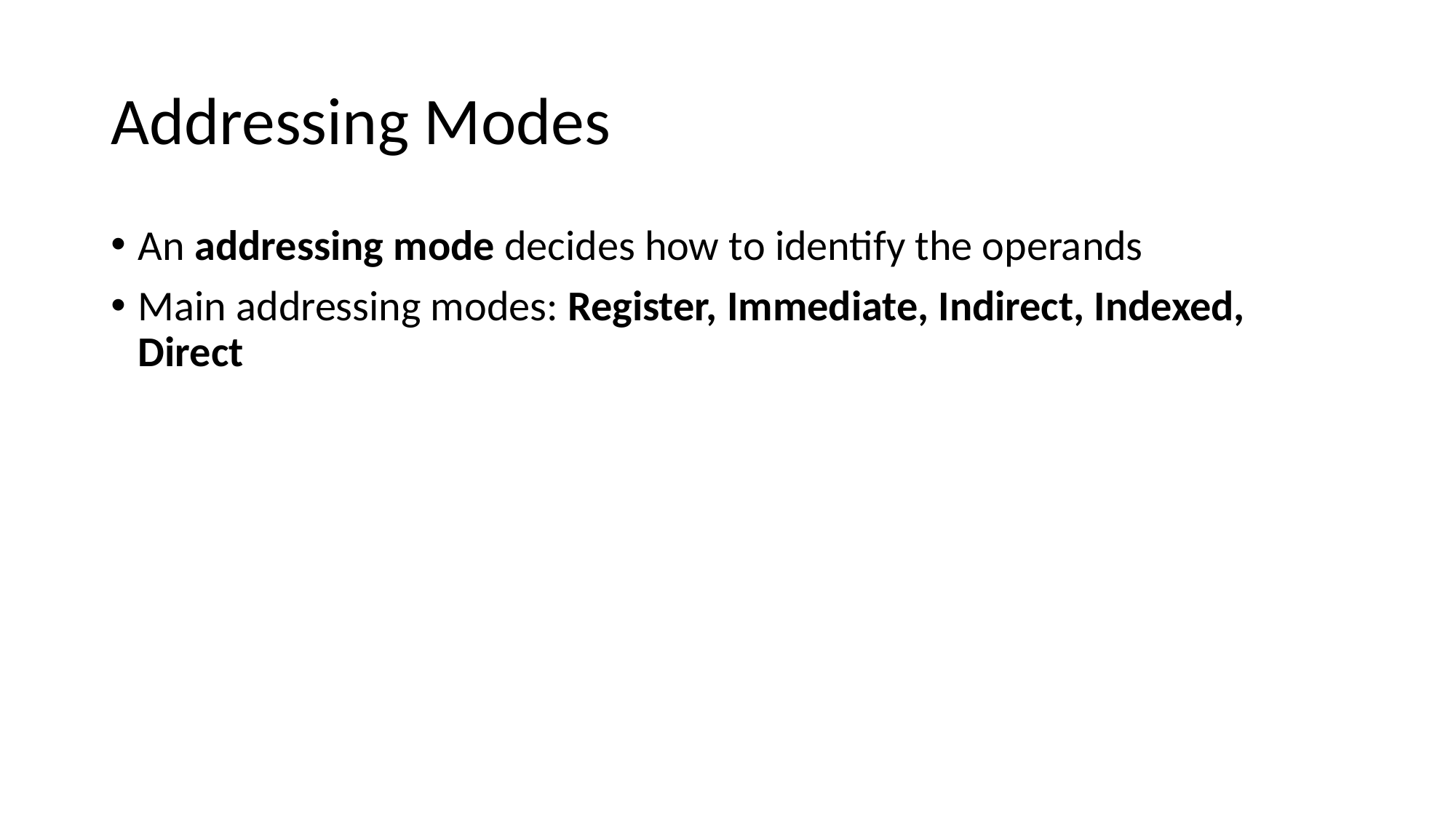

# Addressing Modes
An addressing mode decides how to identify the operands
Main addressing modes: Register, Immediate, Indirect, Indexed, Direct